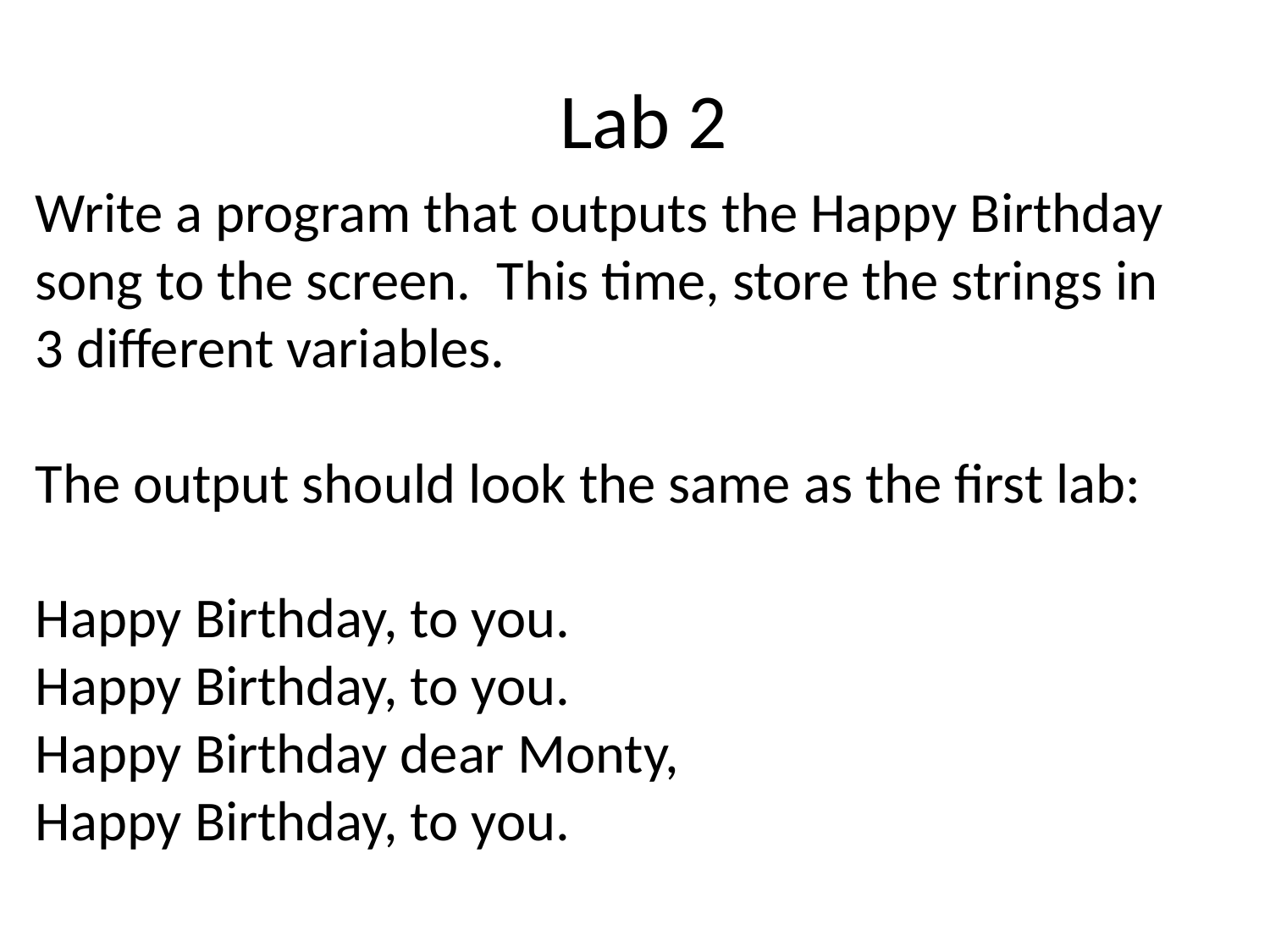

# Lab 2
Write a program that outputs the Happy Birthday
song to the screen.  This time, store the strings in
3 different variables.

The output should look the same as the first lab:

Happy Birthday, to you.
Happy Birthday, to you.
Happy Birthday dear Monty,
Happy Birthday, to you.